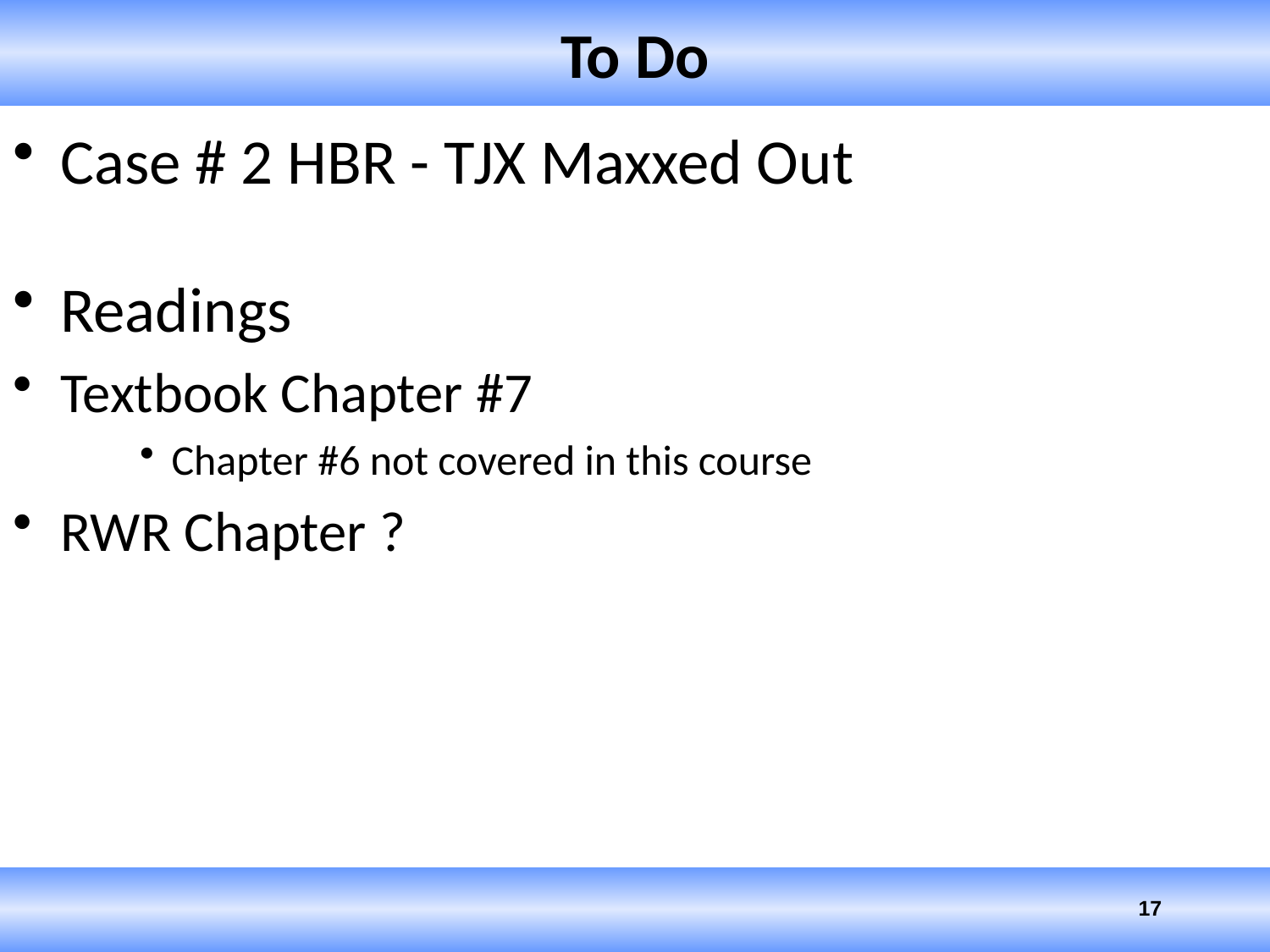

# To Do
Case # 2 HBR - TJX Maxxed Out

Readings
Textbook Chapter #7
Chapter #6 not covered in this course
RWR Chapter ?
17